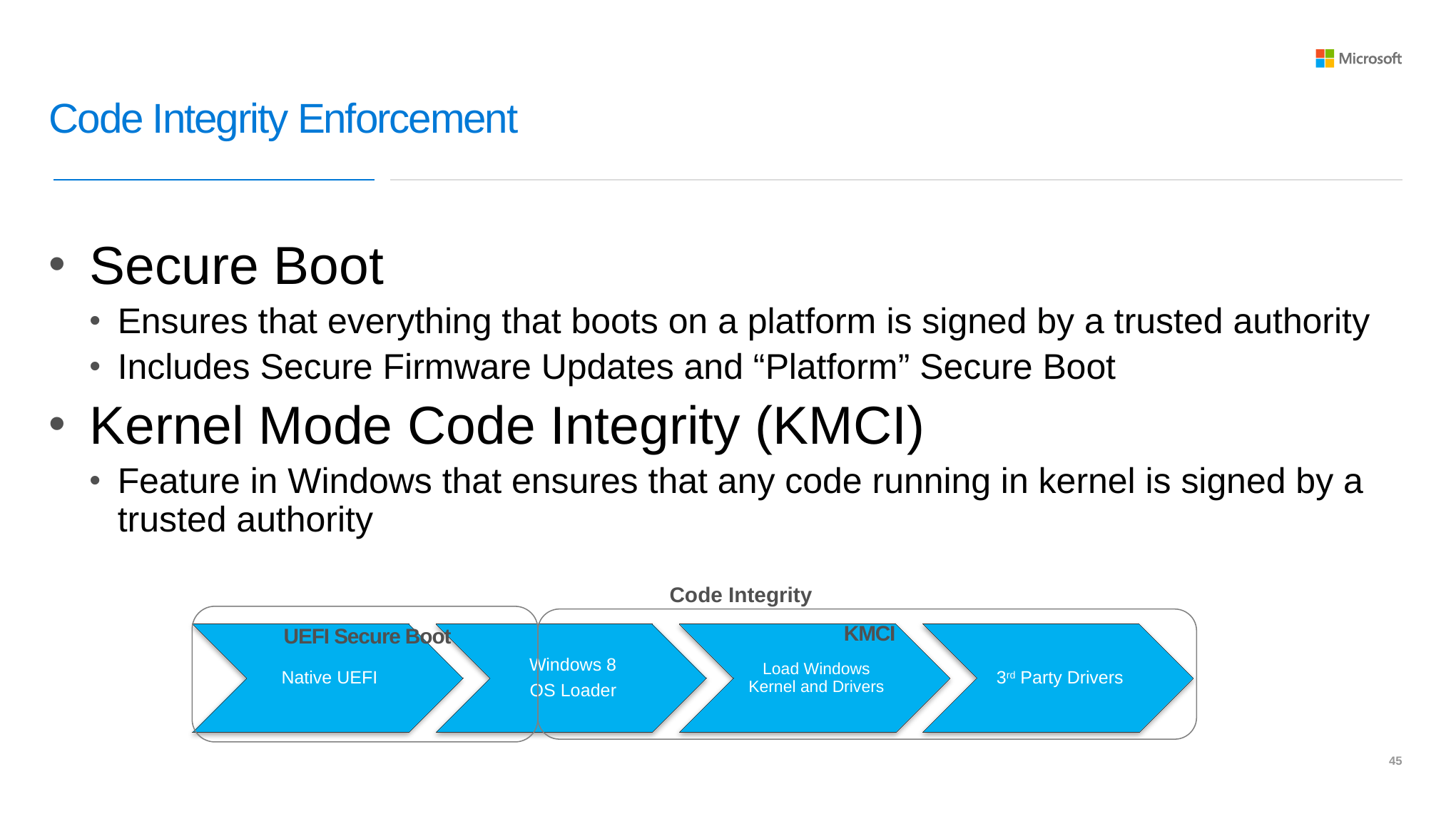

# Code Integrity Enforcement
Secure Boot
Ensures that everything that boots on a platform is signed by a trusted authority
Includes Secure Firmware Updates and “Platform” Secure Boot
Kernel Mode Code Integrity (KMCI)
Feature in Windows that ensures that any code running in kernel is signed by a trusted authority
Code Integrity
Native UEFI
Windows 8
OS Loader
Load Windows Kernel and Drivers
3rd Party Drivers
UEFI Secure Boot

KMCI

45